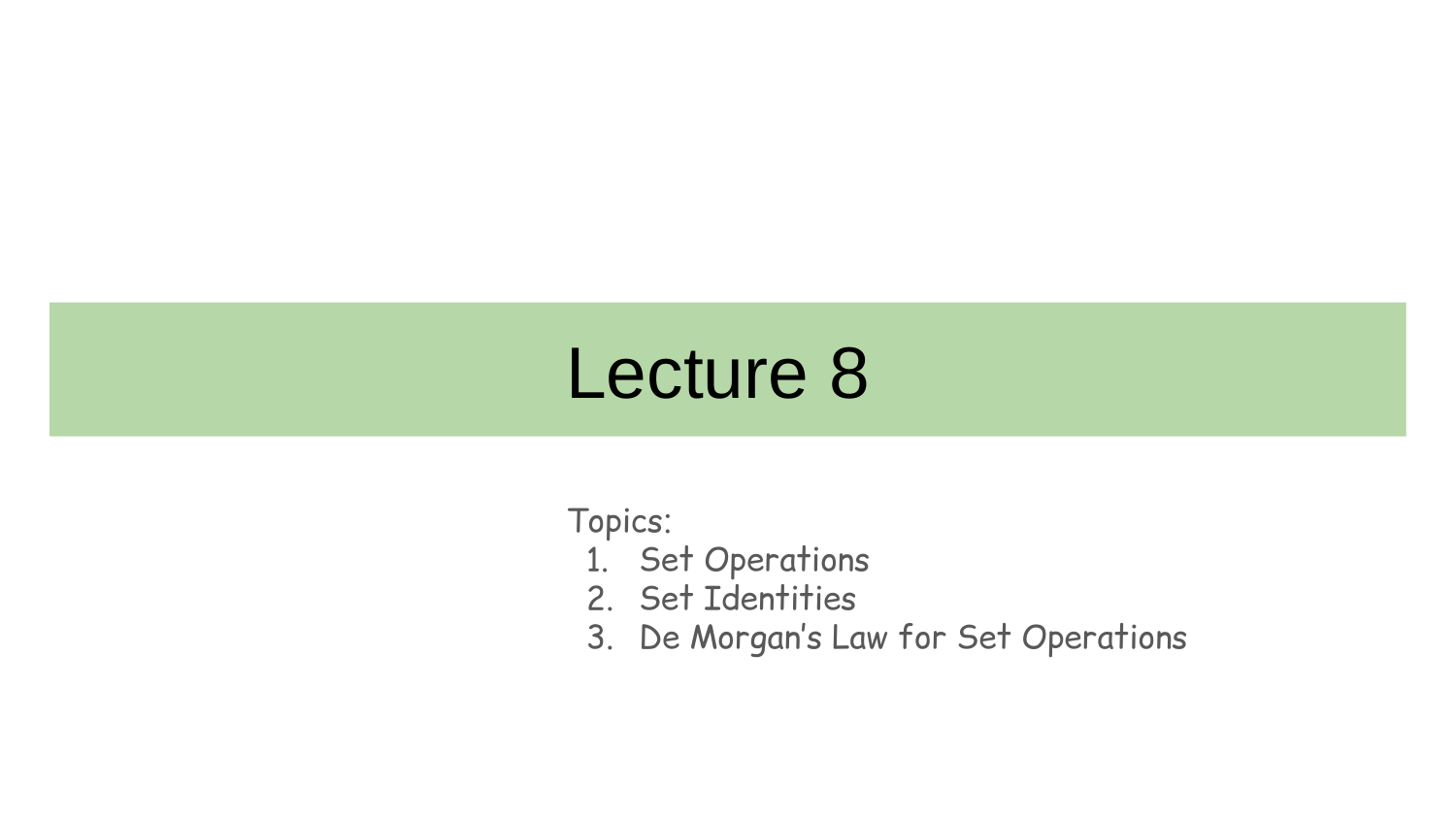

Lecture 8
Topics:
Set Operations
Set Identities
De Morgan’s Law for Set Operations